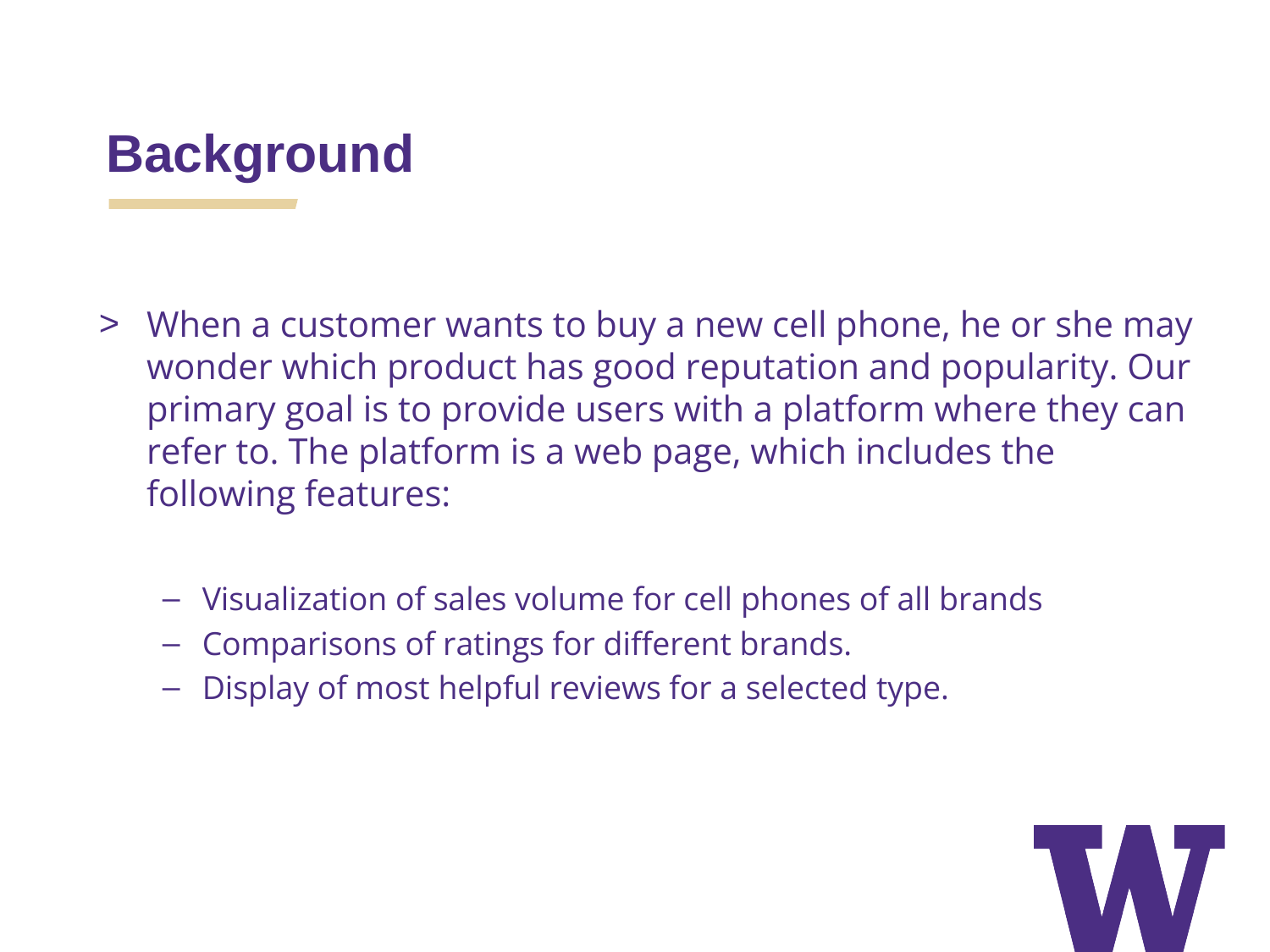

# Background
When a customer wants to buy a new cell phone, he or she may wonder which product has good reputation and popularity. Our primary goal is to provide users with a platform where they can refer to. The platform is a web page, which includes the following features:

Visualization of sales volume for cell phones of all brands
Comparisons of ratings for different brands.
Display of most helpful reviews for a selected type.